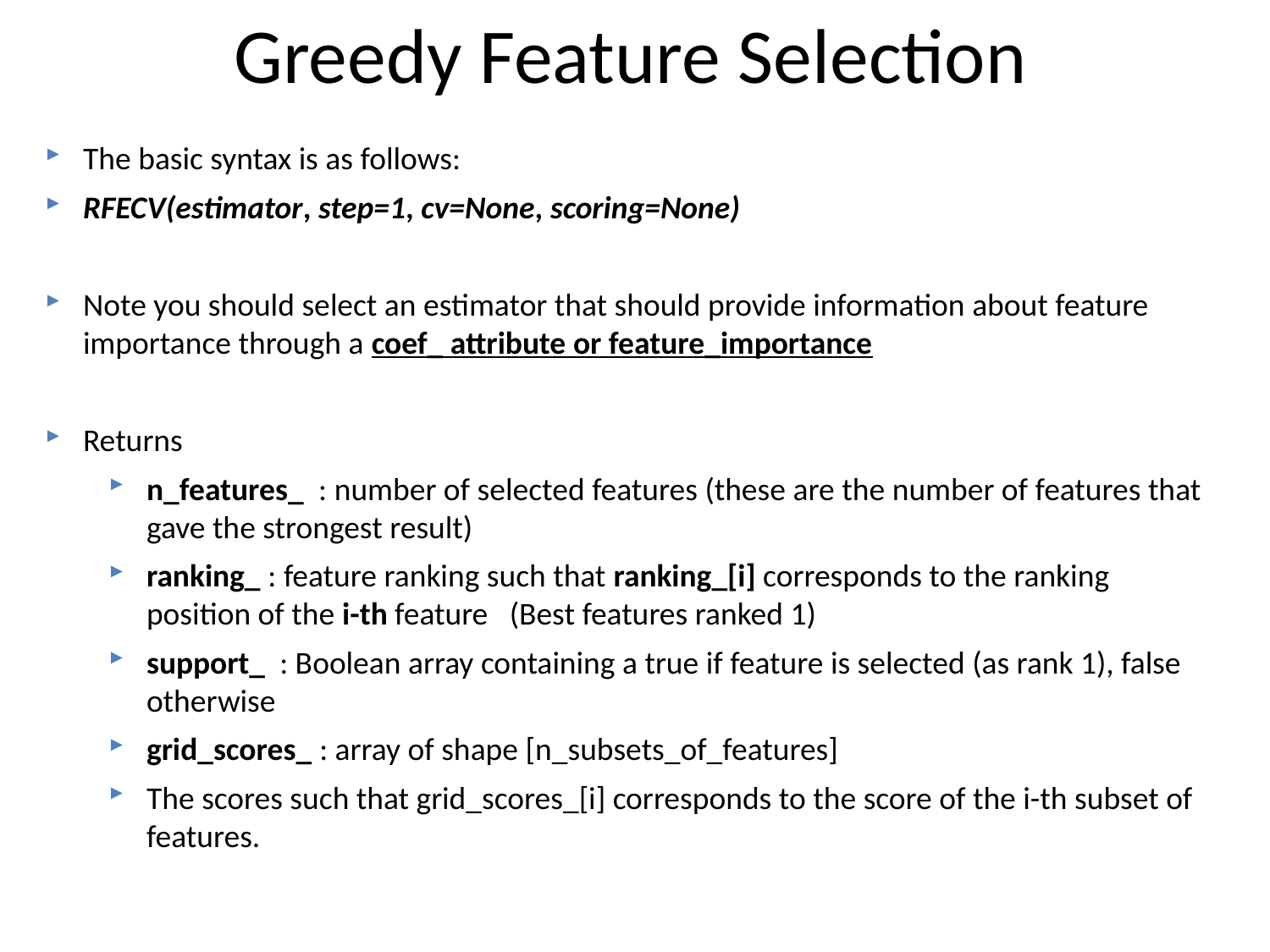

# Greedy Feature Selection
The basic syntax is as follows:
RFECV(estimator, step=1, cv=None, scoring=None)

Note you should select an estimator that should provide information about feature importance through a coef_ attribute or feature_importance

Returns
n_features_  : number of selected features (these are the number of features that gave the strongest result)
ranking_ : feature ranking such that ranking_[i] corresponds to the ranking position of the i-th feature   (Best features ranked 1)
support_  : Boolean array containing a true if feature is selected (as rank 1), false otherwise
grid_scores_ : array of shape [n_subsets_of_features]
The scores such that grid_scores_[i] corresponds to the score of the i-th subset of features.